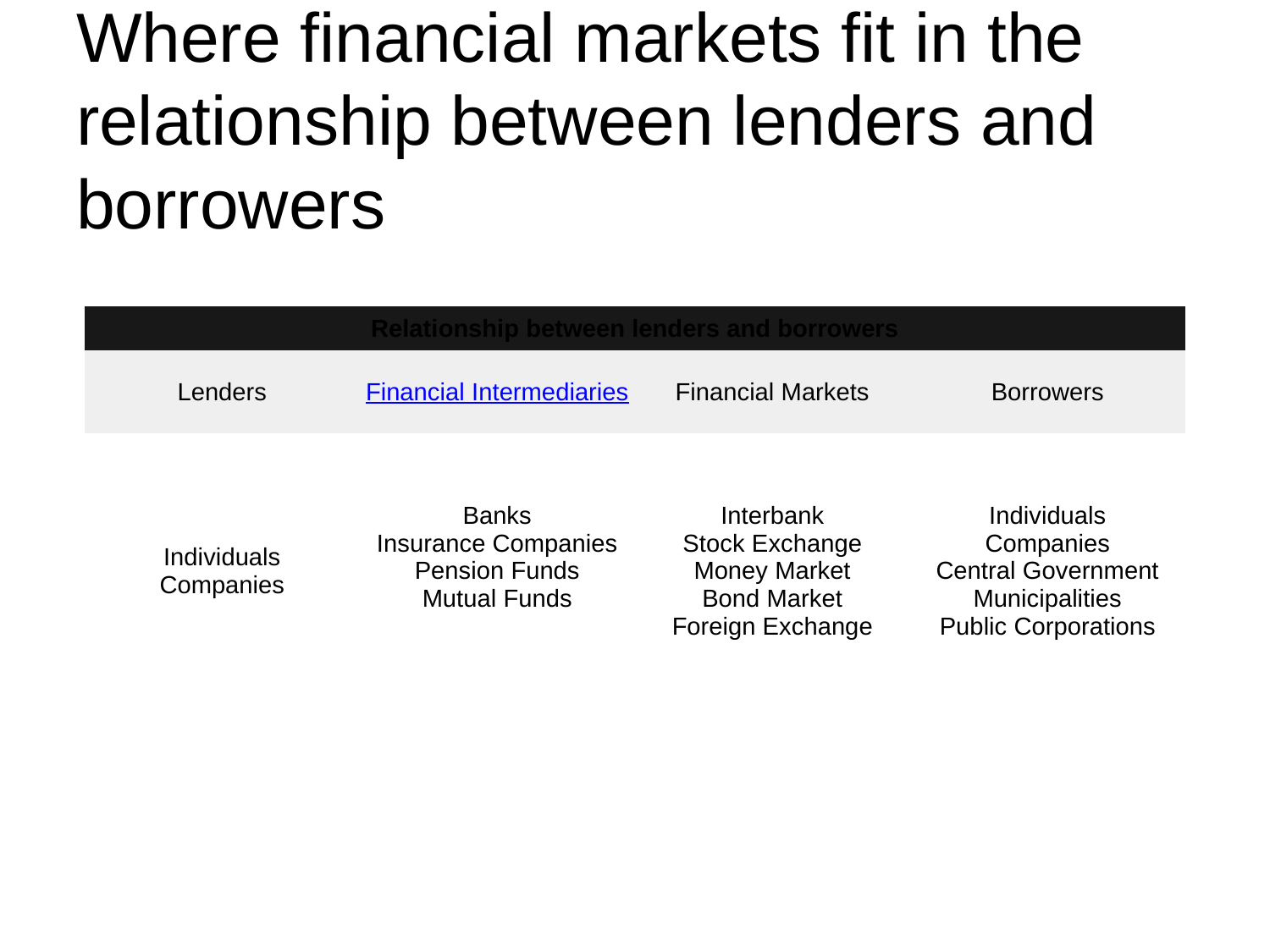

# Where financial markets fit in the relationship between lenders and borrowers
| Relationship between lenders and borrowers |  |  |  |
| --- | --- | --- | --- |
| Lenders | Financial Intermediaries | Financial Markets | Borrowers |
| Individuals Companies | Banks Insurance Companies Pension Funds Mutual Funds | Interbank Stock Exchange Money Market Bond Market Foreign Exchange | Individuals Companies Central Government Municipalities Public Corporations |